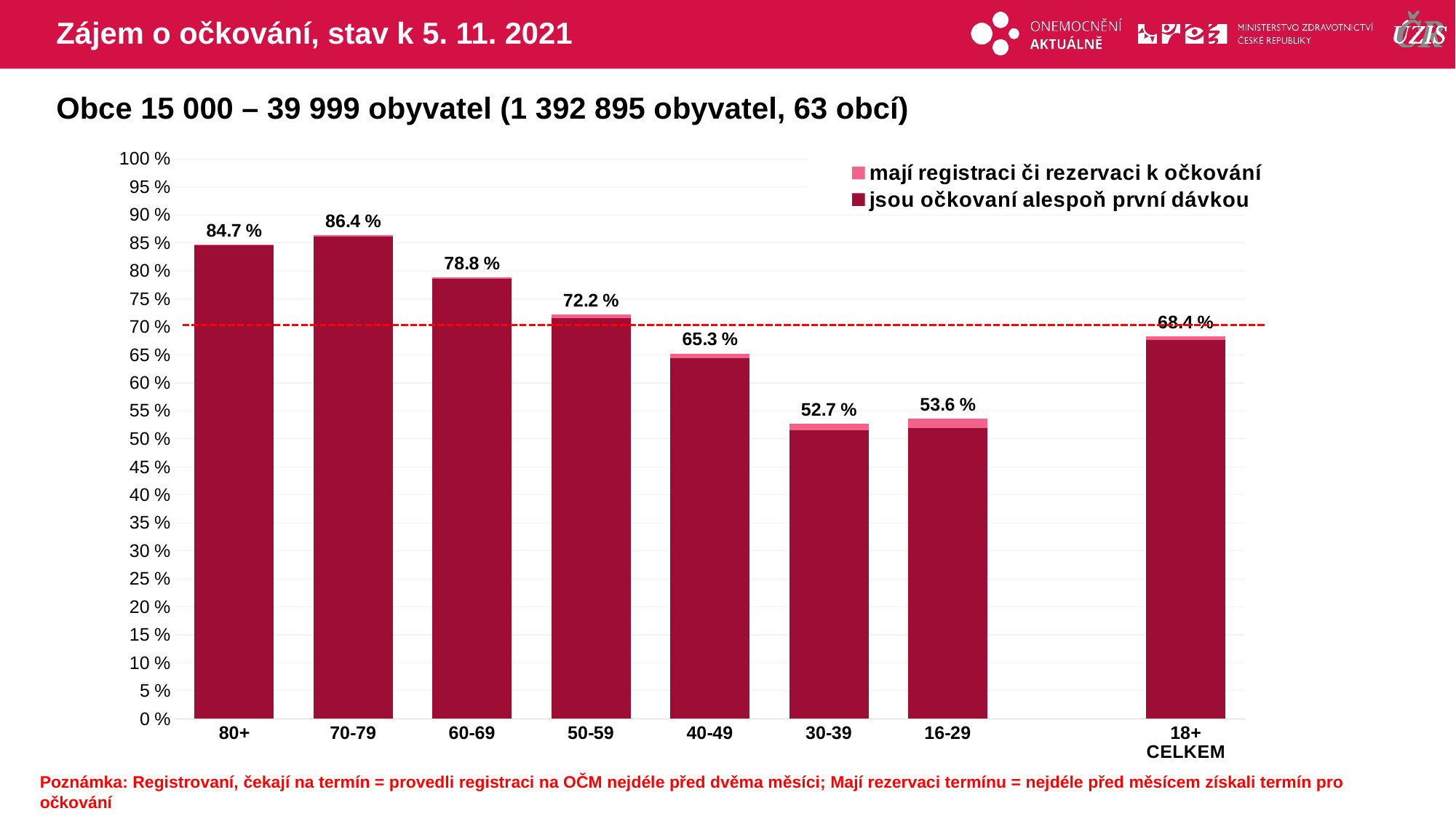

# Zájem o očkování, stav k 5. 11. 2021
Obce 15 000 – 39 999 obyvatel (1 392 895 obyvatel, 63 obcí)

### Chart

| Category | mají registraci či rezervaci k očkování | jsou očkovaní alespoň první dávkou |
|---|---|---|
| 80+ | 84.70901 | 84.5393288 |
| 70-79 | 86.37701 | 86.1392008 |
| 60-69 | 78.84517 | 78.5669594 |
| 50-59 | 72.16548 | 71.6158016 |
| 40-49 | 65.25 | 64.4744423 |
| 30-39 | 52.71928 | 51.4852183 |
| 16-29 | 53.55956 | 51.8722215 |
|  | None | None |
| 18+ CELKEM | 68.37512 | 67.6169138 |
Poznámka: Registrovaní, čekají na termín = provedli registraci na OČM nejdéle před dvěma měsíci; Mají rezervaci termínu = nejdéle před měsícem získali termín pro očkování